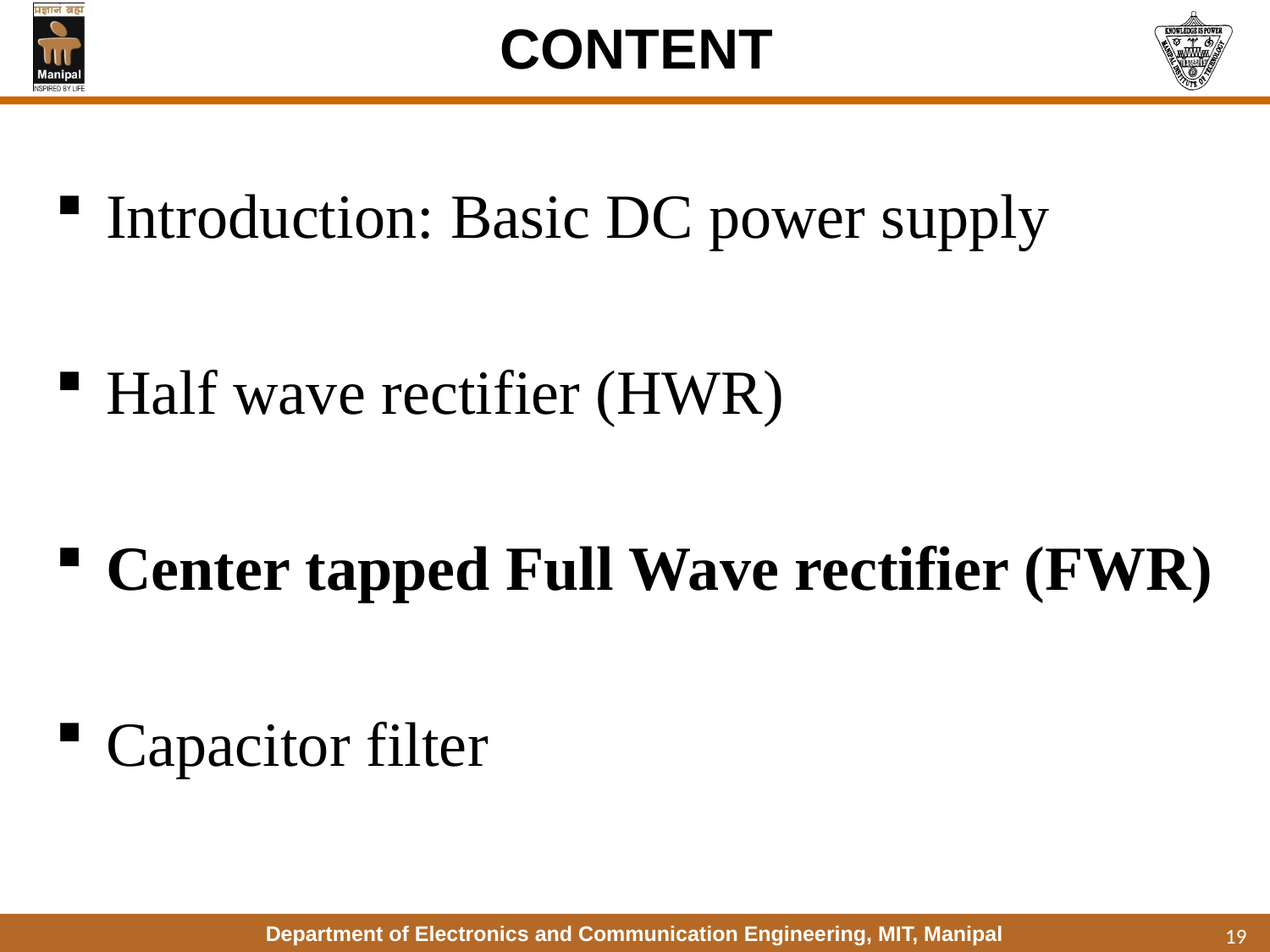

# CONTENT
Introduction: Basic DC power supply

Half wave rectifier (HWR)

Center tapped Full Wave rectifier (FWR)

Capacitor filter
19